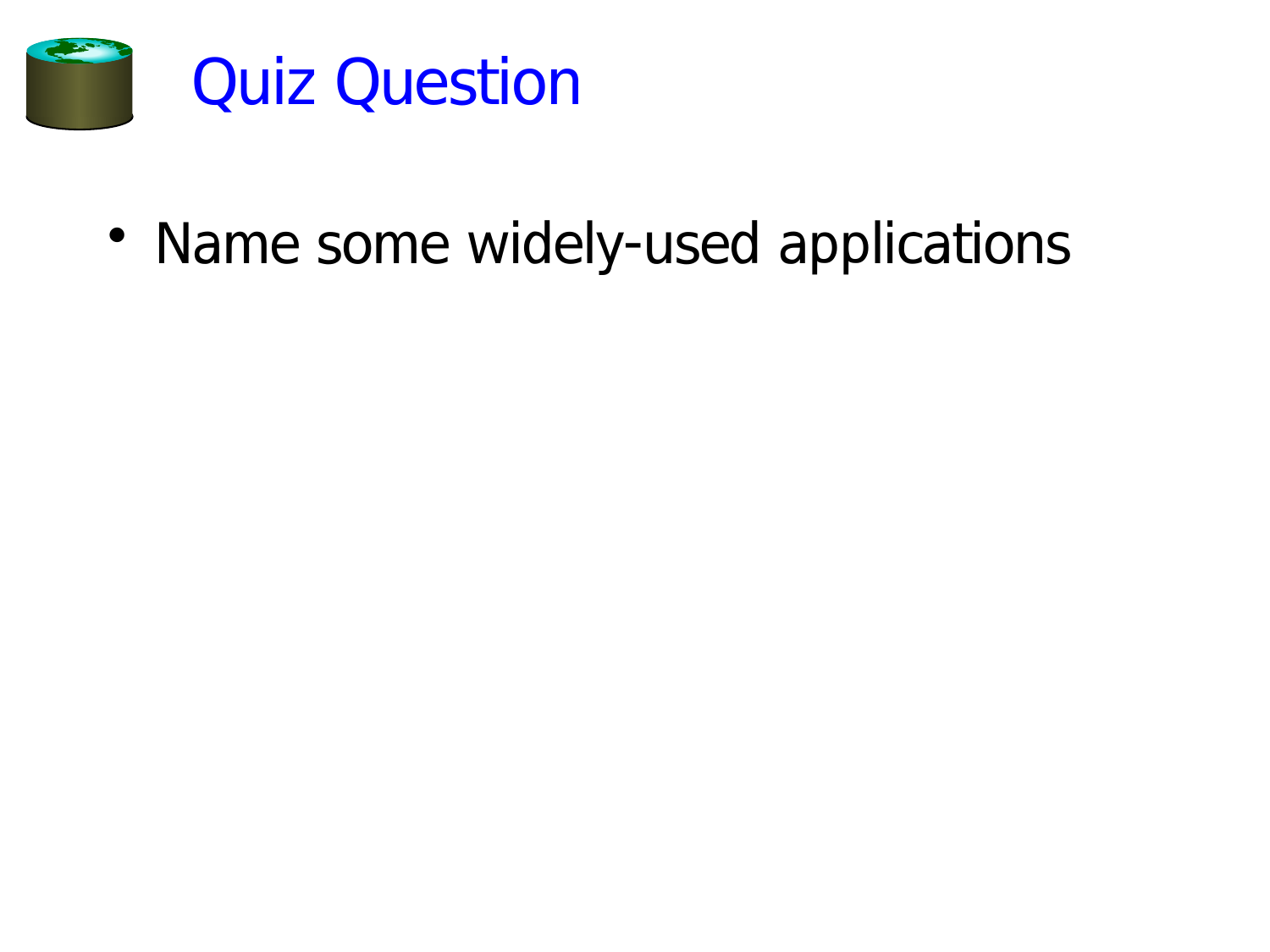

# Quiz Question
Name some widely-used applications